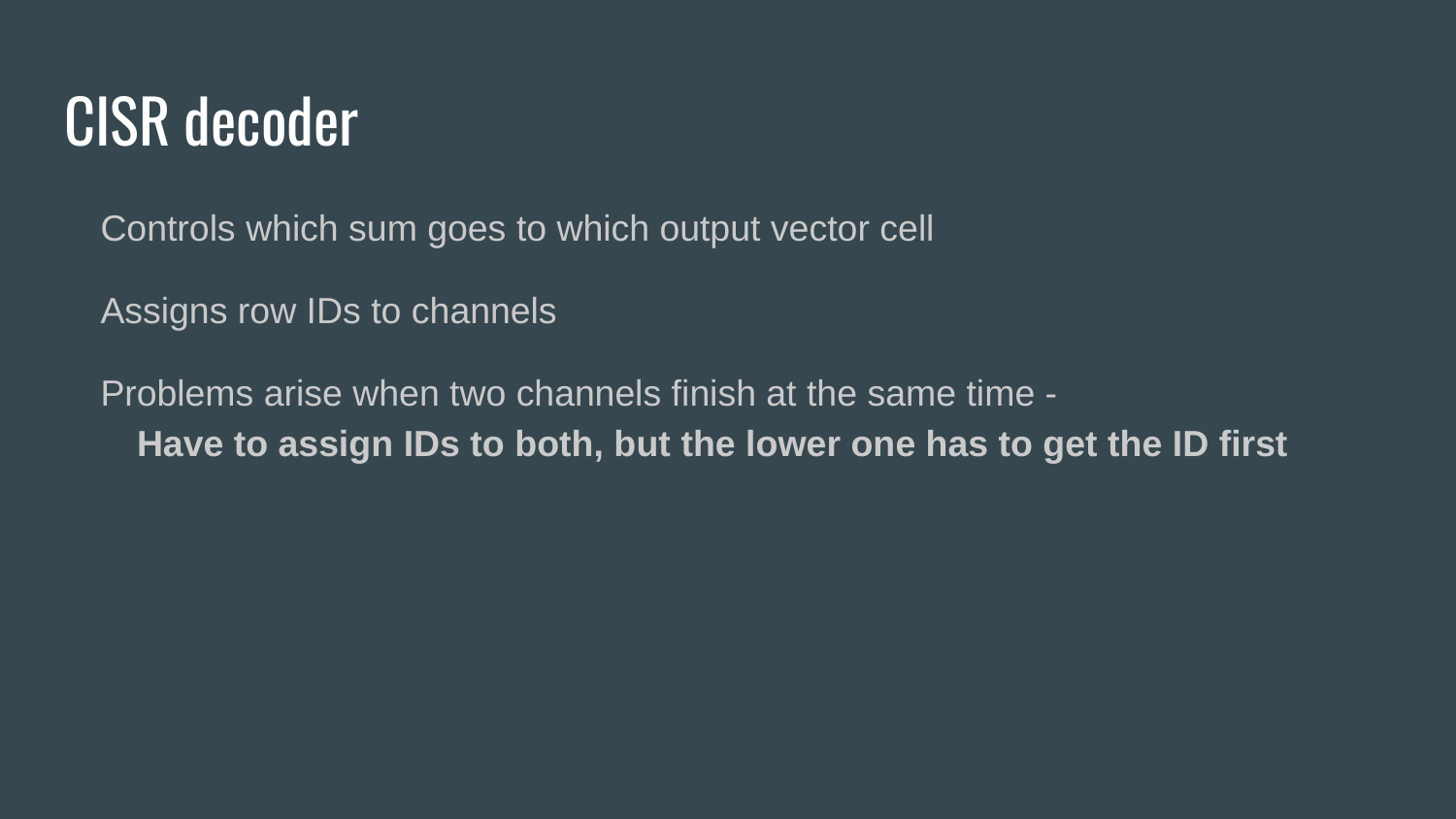

# CISR decoder
Controls which sum goes to which output vector cell
Assigns row IDs to channels
Problems arise when two channels finish at the same time -
Have to assign IDs to both, but the lower one has to get the ID first